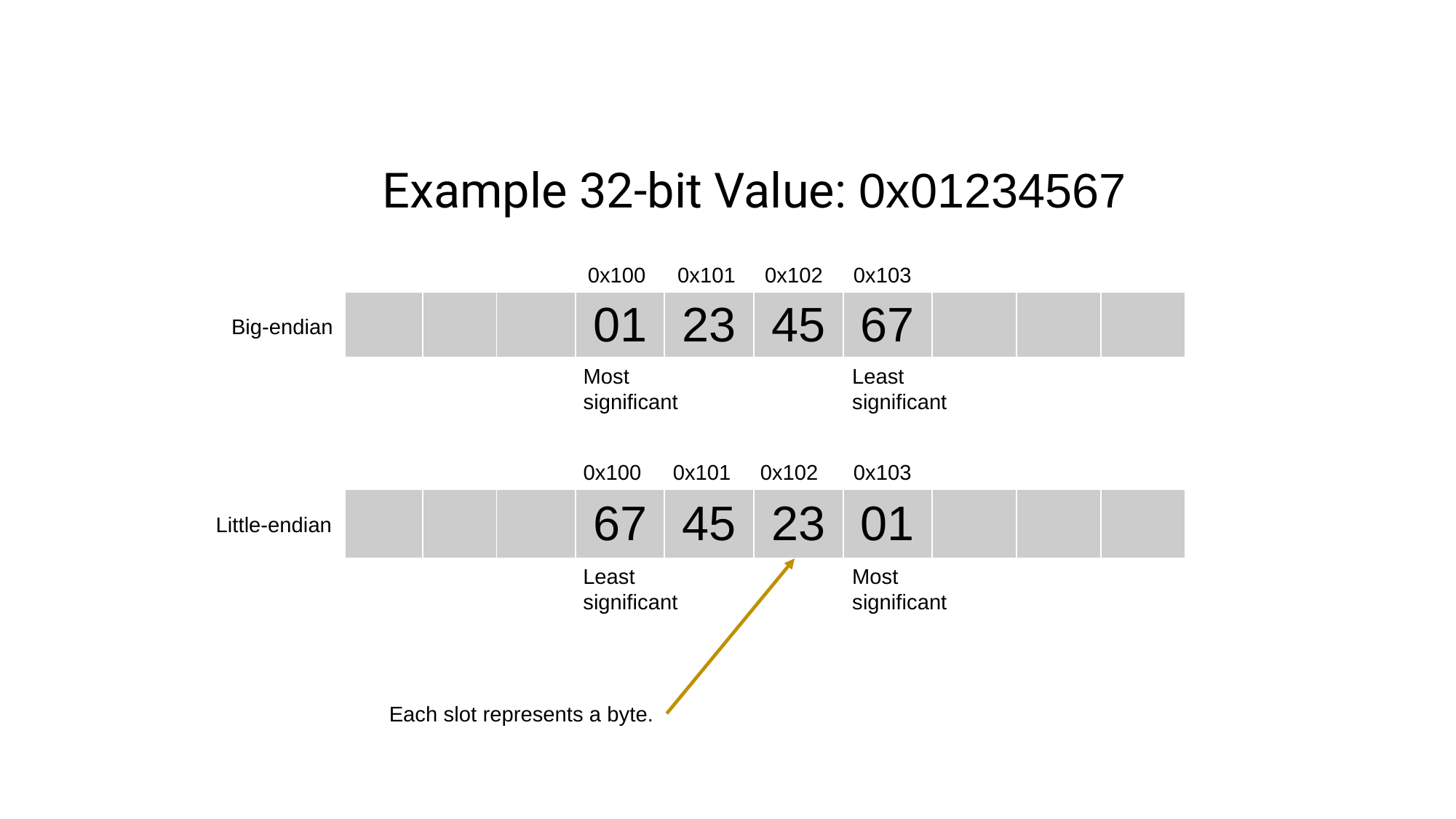

Example 32-bit Value: 0x01234567
0x100
0x103
0x101
0x102
|  |  |  | 01 | 23 | 45 | 67 |  |  |  |
| --- | --- | --- | --- | --- | --- | --- | --- | --- | --- |
Big-endian
Least significant
Most significant
0x100
0x103
0x101
0x102
|  |  |  | 67 | 45 | 23 | 01 |  |  |  |
| --- | --- | --- | --- | --- | --- | --- | --- | --- | --- |
Little-endian
Least significant
Most significant
Each slot represents a byte.